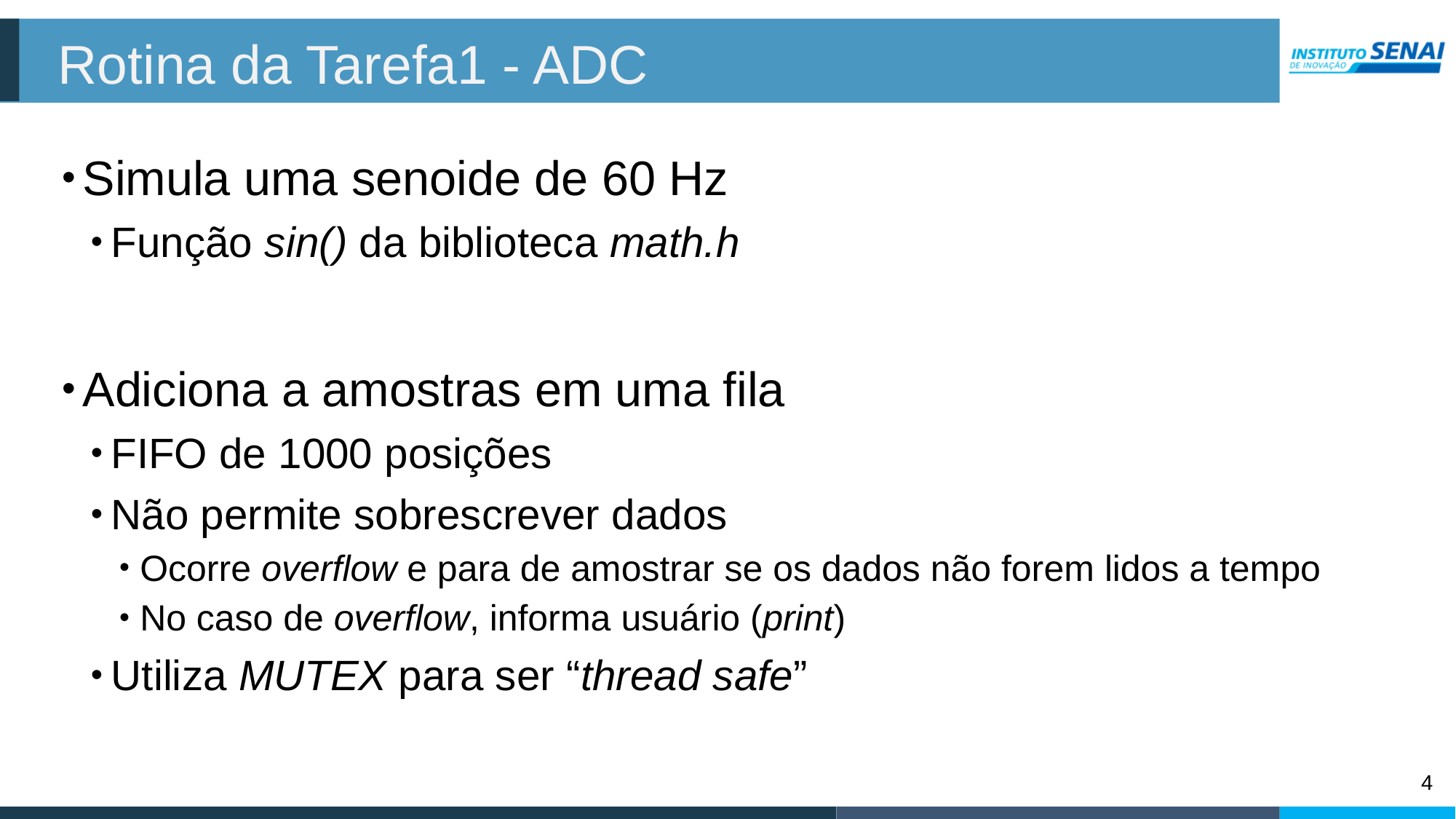

# Rotina da Tarefa1 - ADC
Simula uma senoide de 60 Hz
Função sin() da biblioteca math.h

Adiciona a amostras em uma fila
FIFO de 1000 posições
Não permite sobrescrever dados
Ocorre overflow e para de amostrar se os dados não forem lidos a tempo
No caso de overflow, informa usuário (print)
Utiliza MUTEX para ser “thread safe”
4